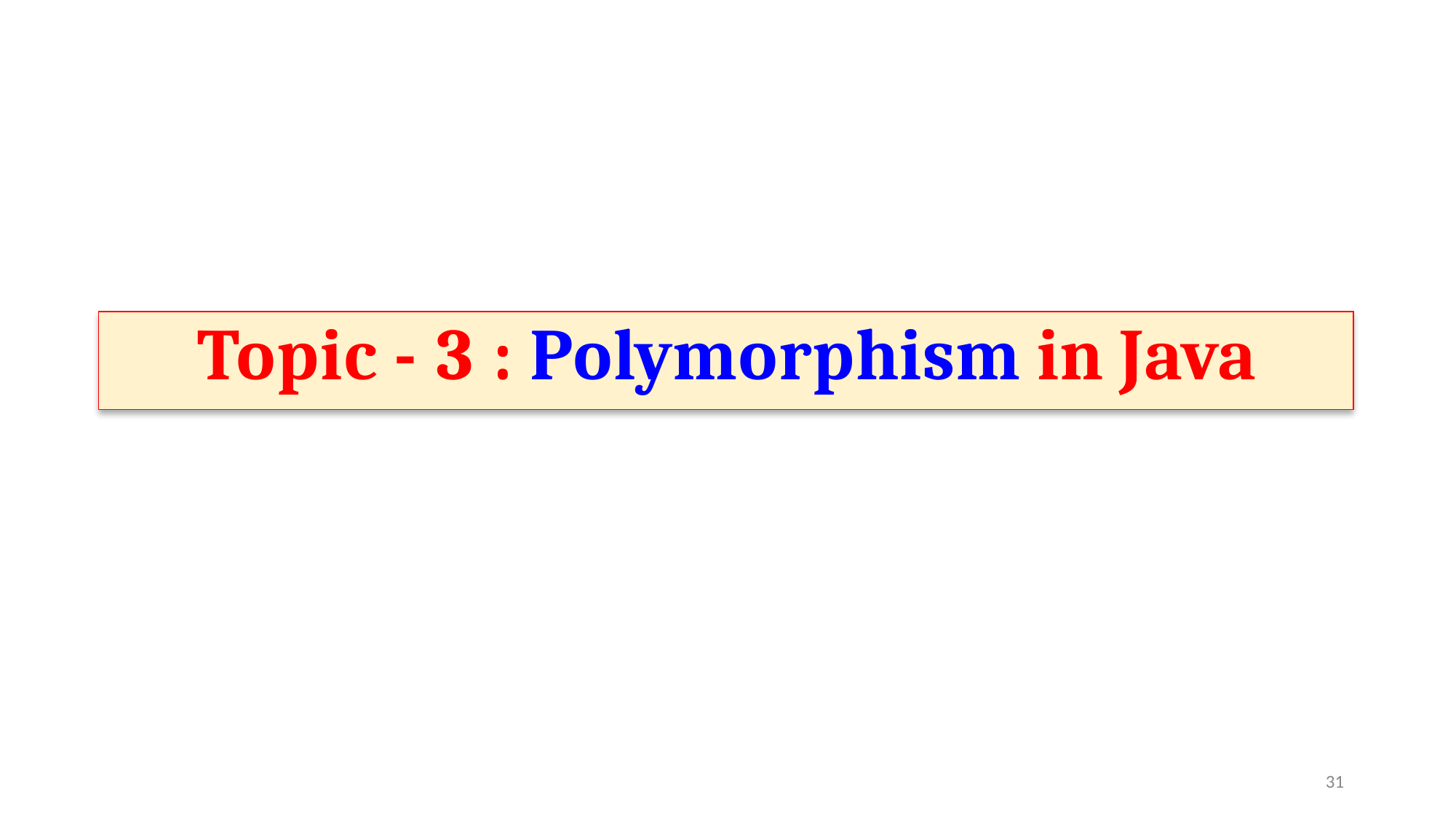

Topic - 3 : Polymorphism in Java
31